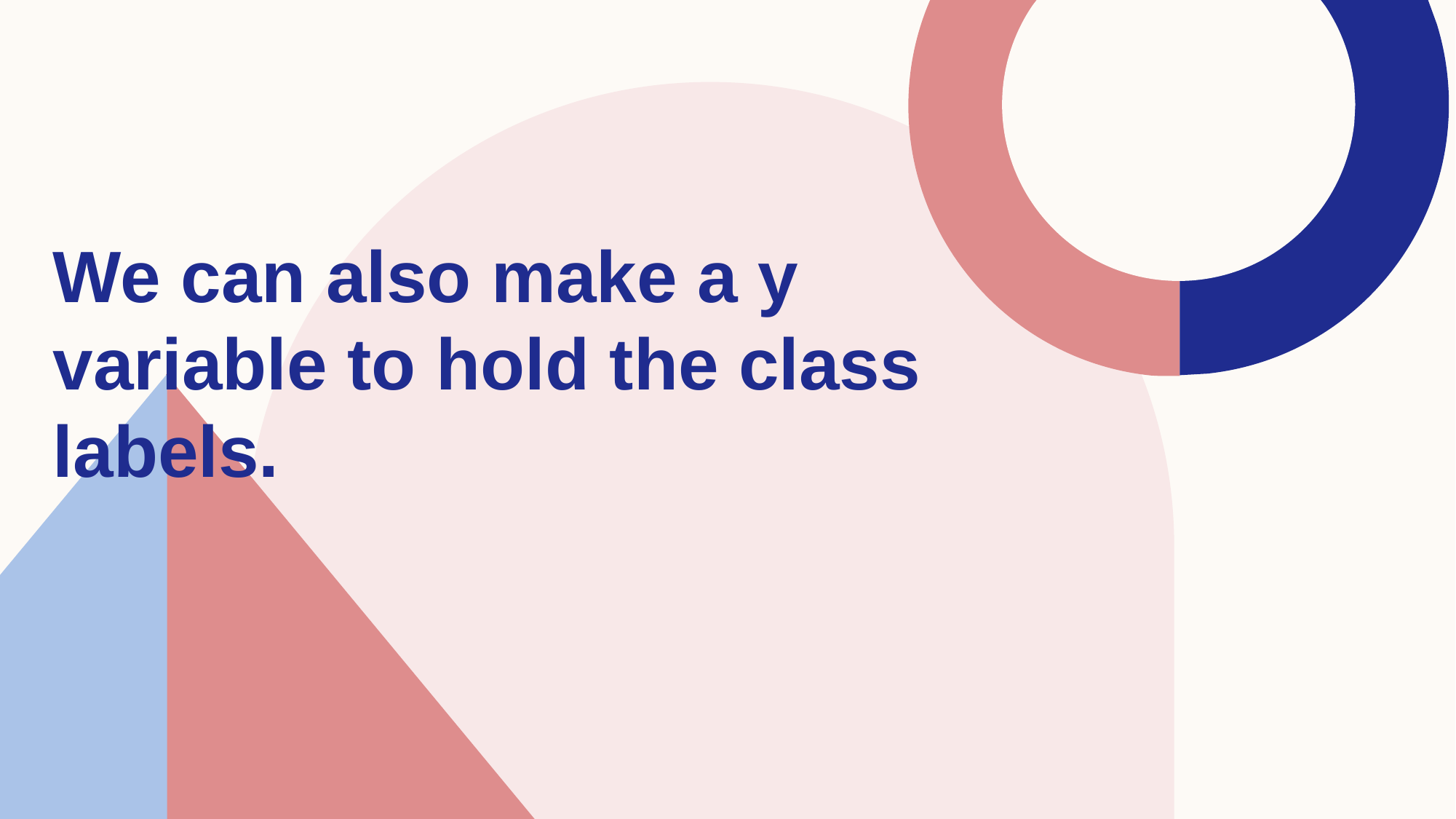

We can also make a y variable to hold the class labels.